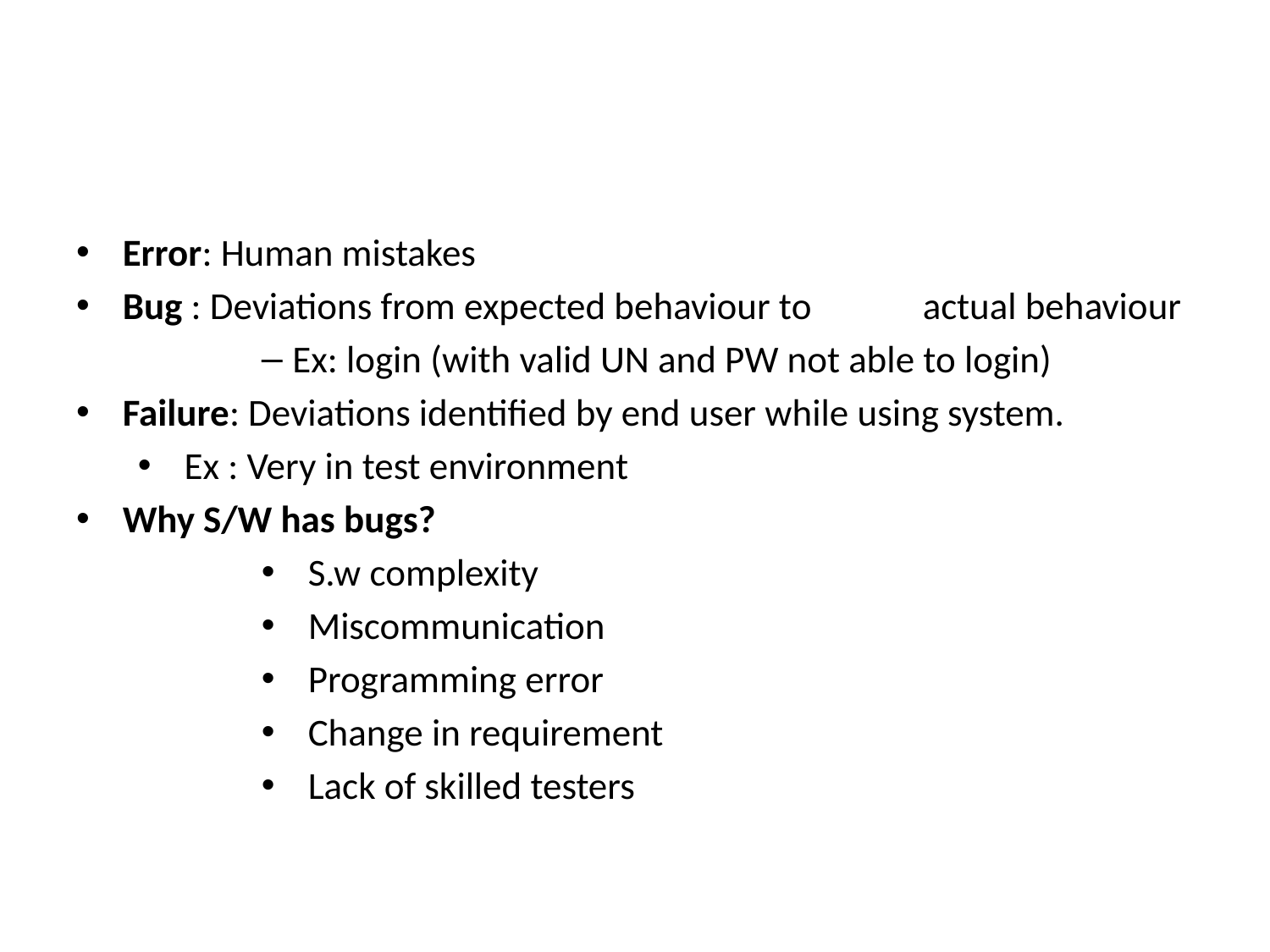

#
Error: Human mistakes
Bug : Deviations from expected behaviour to 	actual behaviour
Ex: login (with valid UN and PW not able to login)
Failure: Deviations identified by end user while using system.
Ex : Very in test environment
Why S/W has bugs?
S.w complexity
Miscommunication
Programming error
Change in requirement
Lack of skilled testers